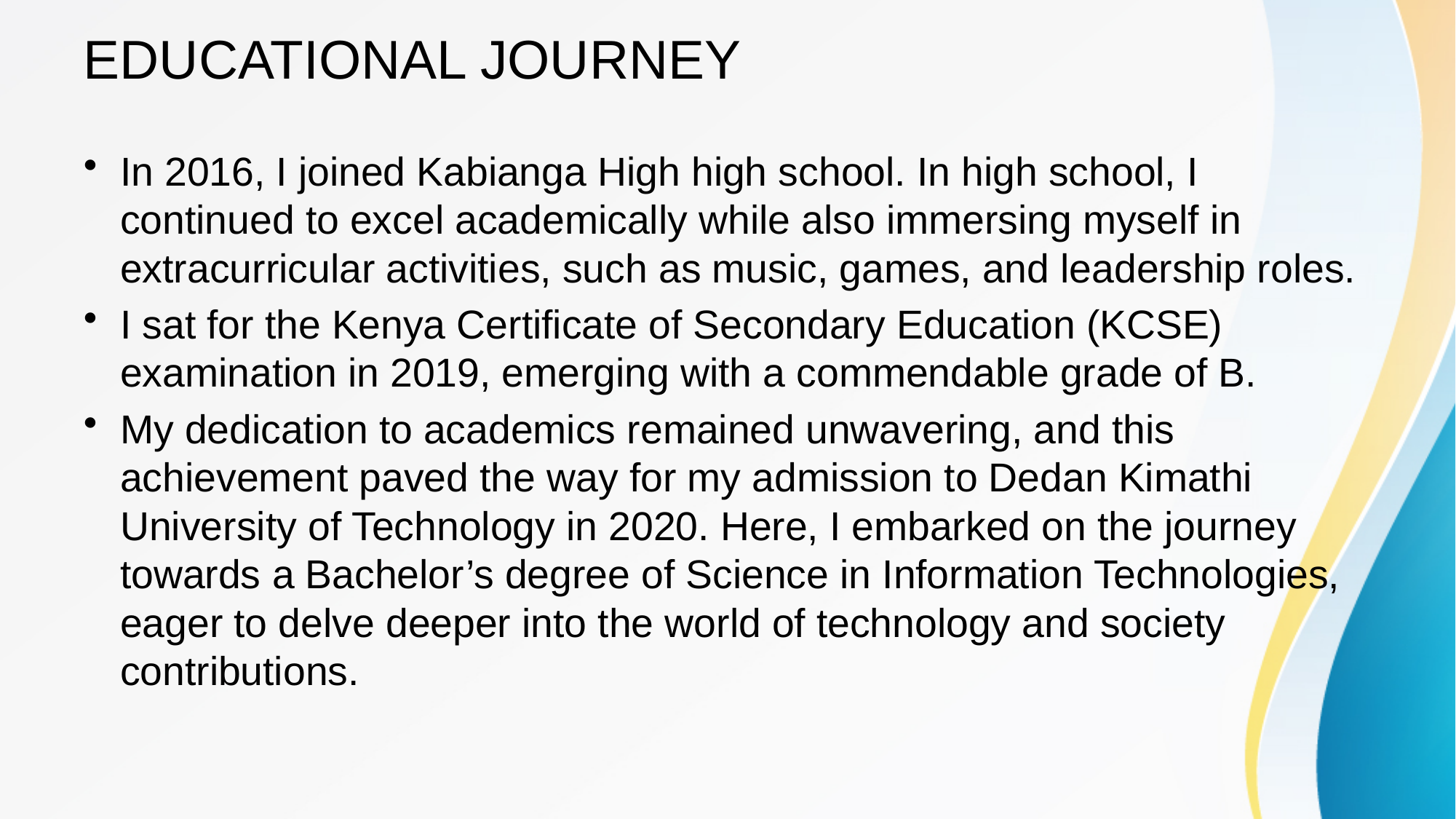

# EDUCATIONAL JOURNEY
In 2016, I joined Kabianga High high school. In high school, I continued to excel academically while also immersing myself in extracurricular activities, such as music, games, and leadership roles.
I sat for the Kenya Certificate of Secondary Education (KCSE) examination in 2019, emerging with a commendable grade of B.
My dedication to academics remained unwavering, and this achievement paved the way for my admission to Dedan Kimathi University of Technology in 2020. Here, I embarked on the journey towards a Bachelor’s degree of Science in Information Technologies, eager to delve deeper into the world of technology and society contributions.